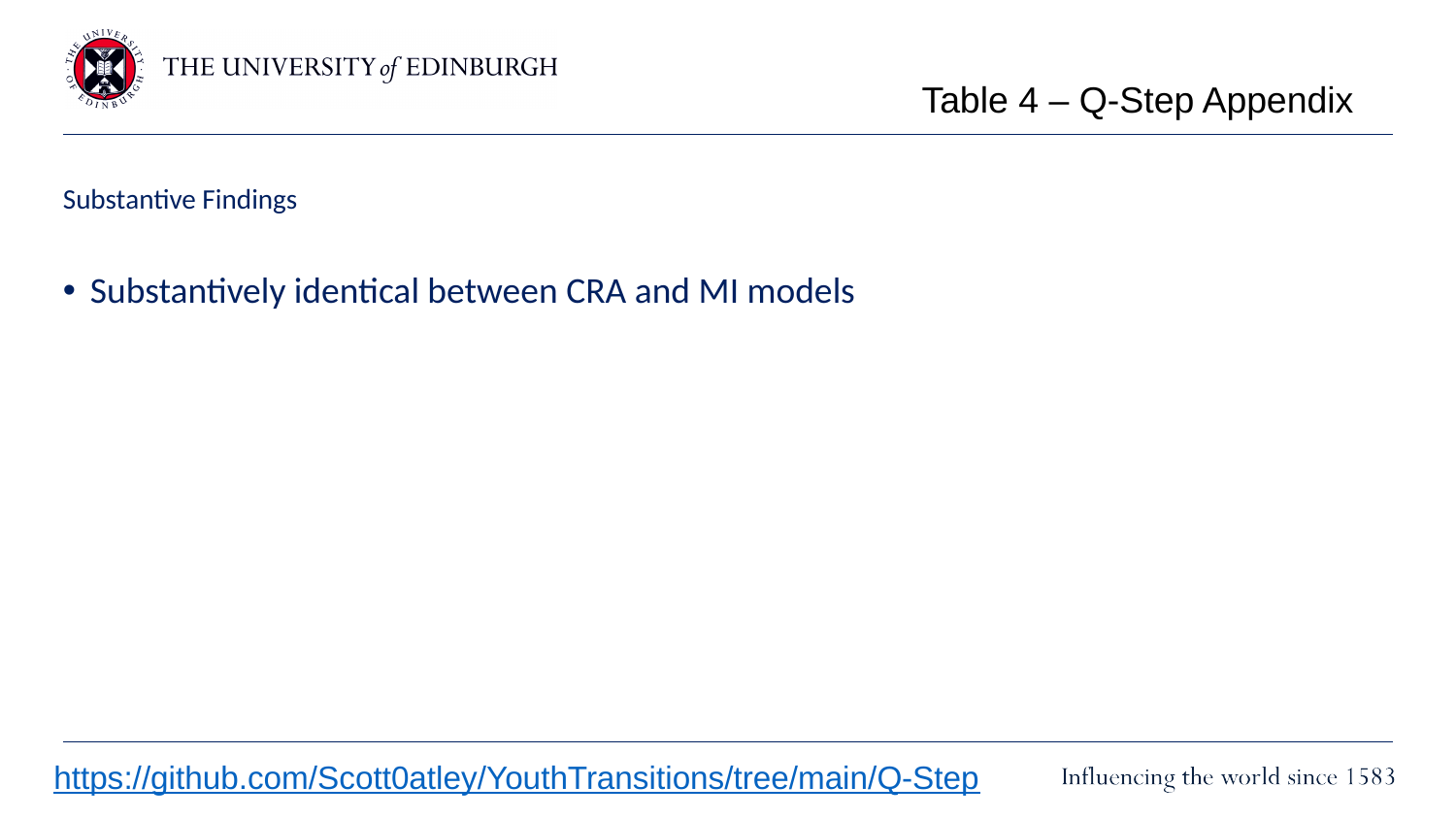

Table 4 – Q-Step Appendix
# Substantive Findings

Substantively identical between CRA and MI models

https://github.com/Scott0atley/YouthTransitions/tree/main/Q-Step